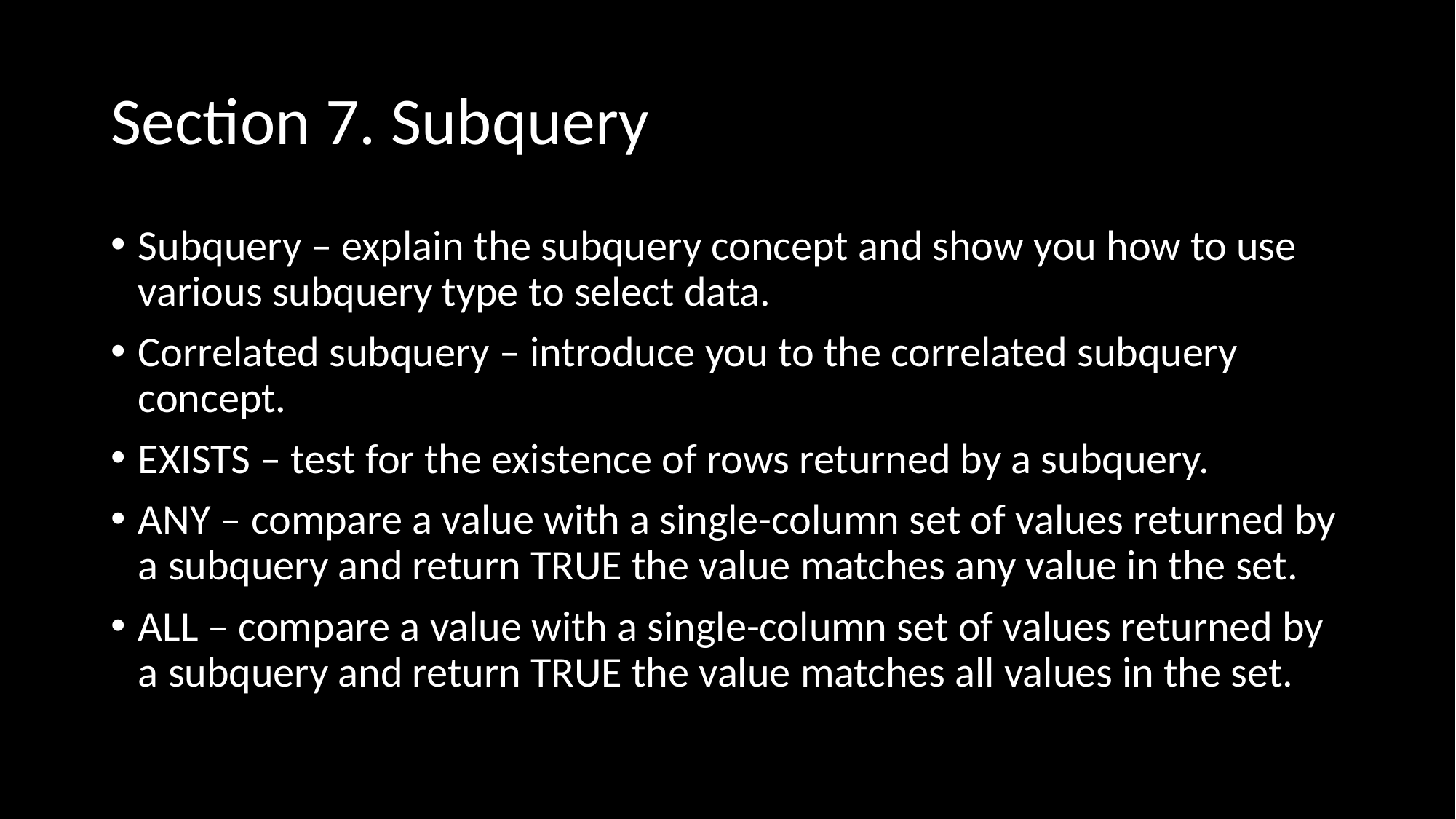

# Section 7. Subquery
Subquery – explain the subquery concept and show you how to use various subquery type to select data.
Correlated subquery – introduce you to the correlated subquery concept.
EXISTS – test for the existence of rows returned by a subquery.
ANY – compare a value with a single-column set of values returned by a subquery and return TRUE the value matches any value in the set.
ALL – compare a value with a single-column set of values returned by a subquery and return TRUE the value matches all values in the set.